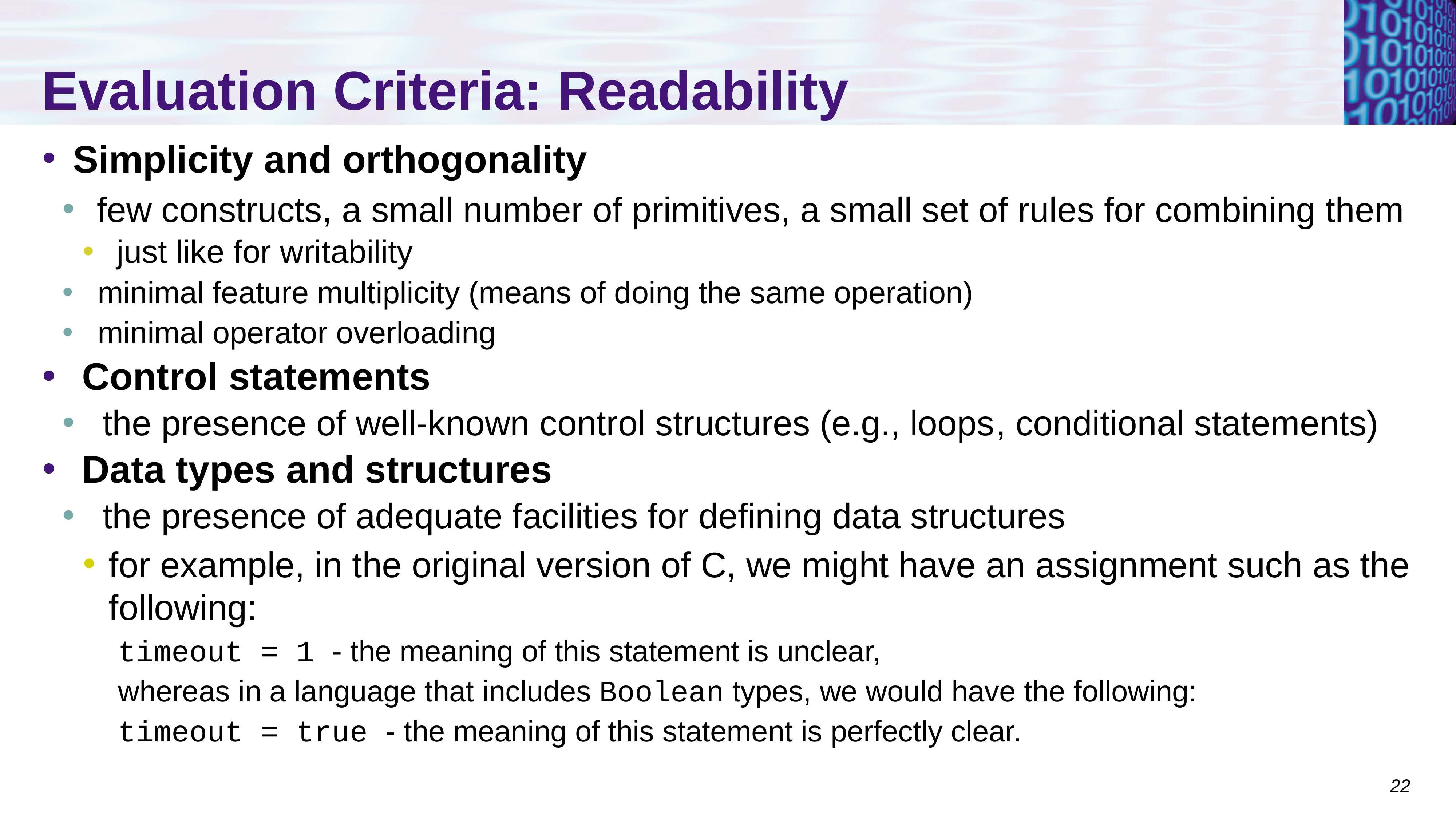

# Evaluation Criteria: Readability
Simplicity and orthogonality
few constructs, a small number of primitives, a small set of rules for combining them
just like for writability
minimal feature multiplicity (means of doing the same operation)
minimal operator overloading
Control statements
the presence of well-known control structures (e.g., loops, conditional statements)
Data types and structures
the presence of adequate facilities for defining data structures
for example, in the original version of C, we might have an assignment such as the following:
timeout = 1 - the meaning of this statement is unclear,
whereas in a language that includes Boolean types, we would have the following:
timeout = true - the meaning of this statement is perfectly clear.
22